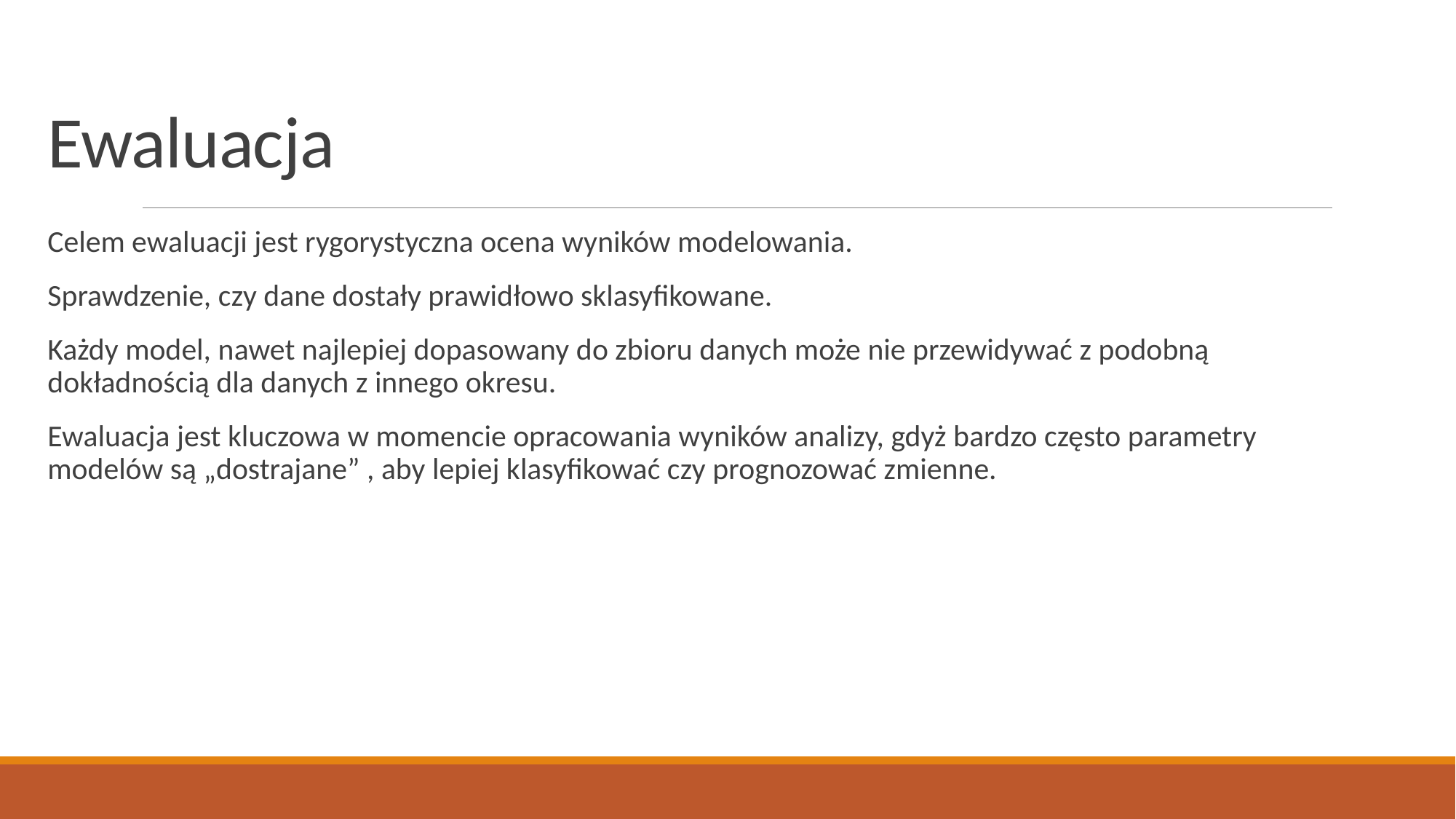

# Ewaluacja
Celem ewaluacji jest rygorystyczna ocena wyników modelowania.
Sprawdzenie, czy dane dostały prawidłowo sklasyfikowane.
Każdy model, nawet najlepiej dopasowany do zbioru danych może nie przewidywać z podobną dokładnością dla danych z innego okresu.
Ewaluacja jest kluczowa w momencie opracowania wyników analizy, gdyż bardzo często parametry modelów są „dostrajane” , aby lepiej klasyfikować czy prognozować zmienne.